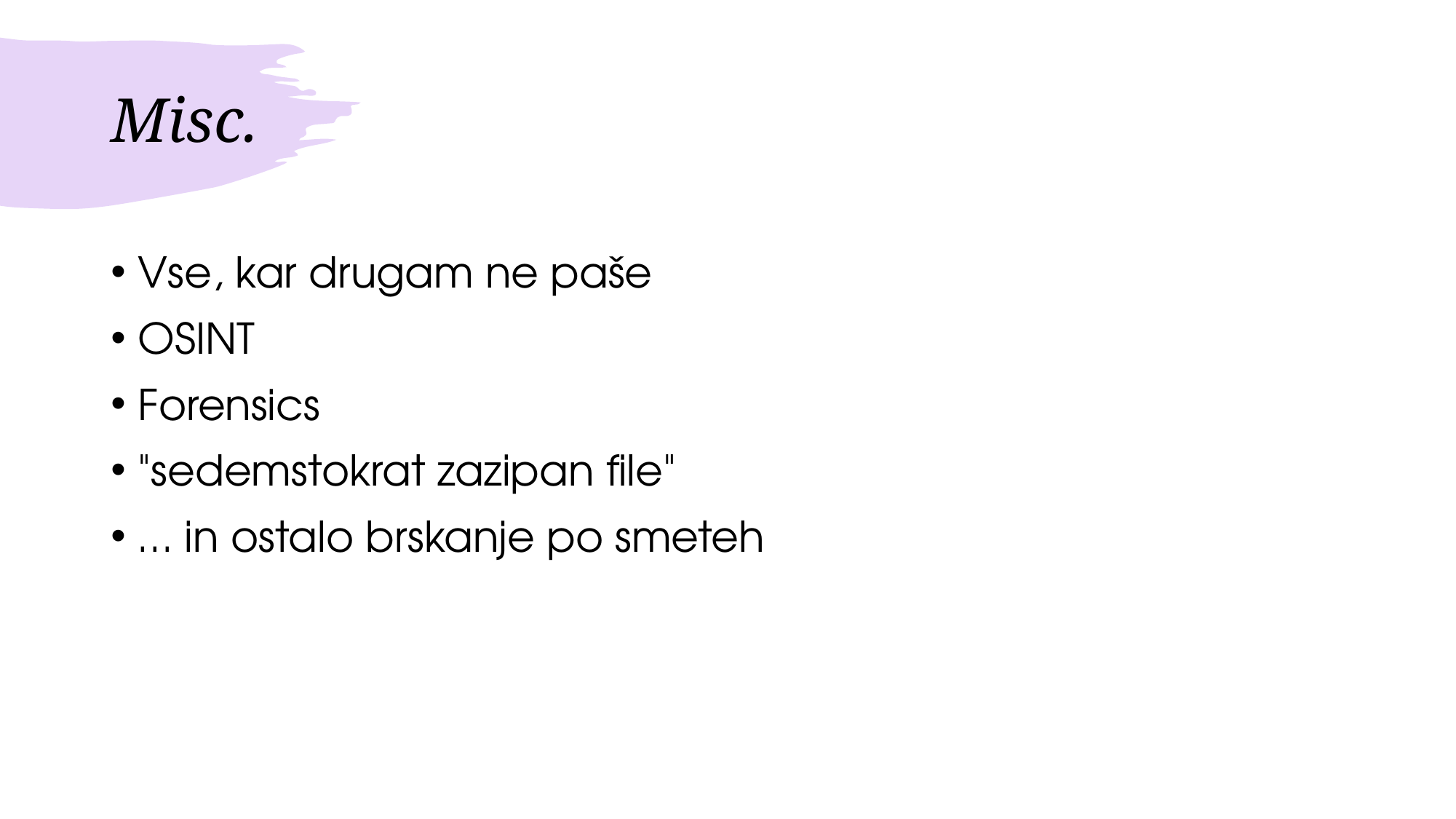

# Misc.
Vse, kar drugam ne paše
OSINT
Forensics
"sedemstokrat zazipan file"
… in ostalo brskanje po smeteh